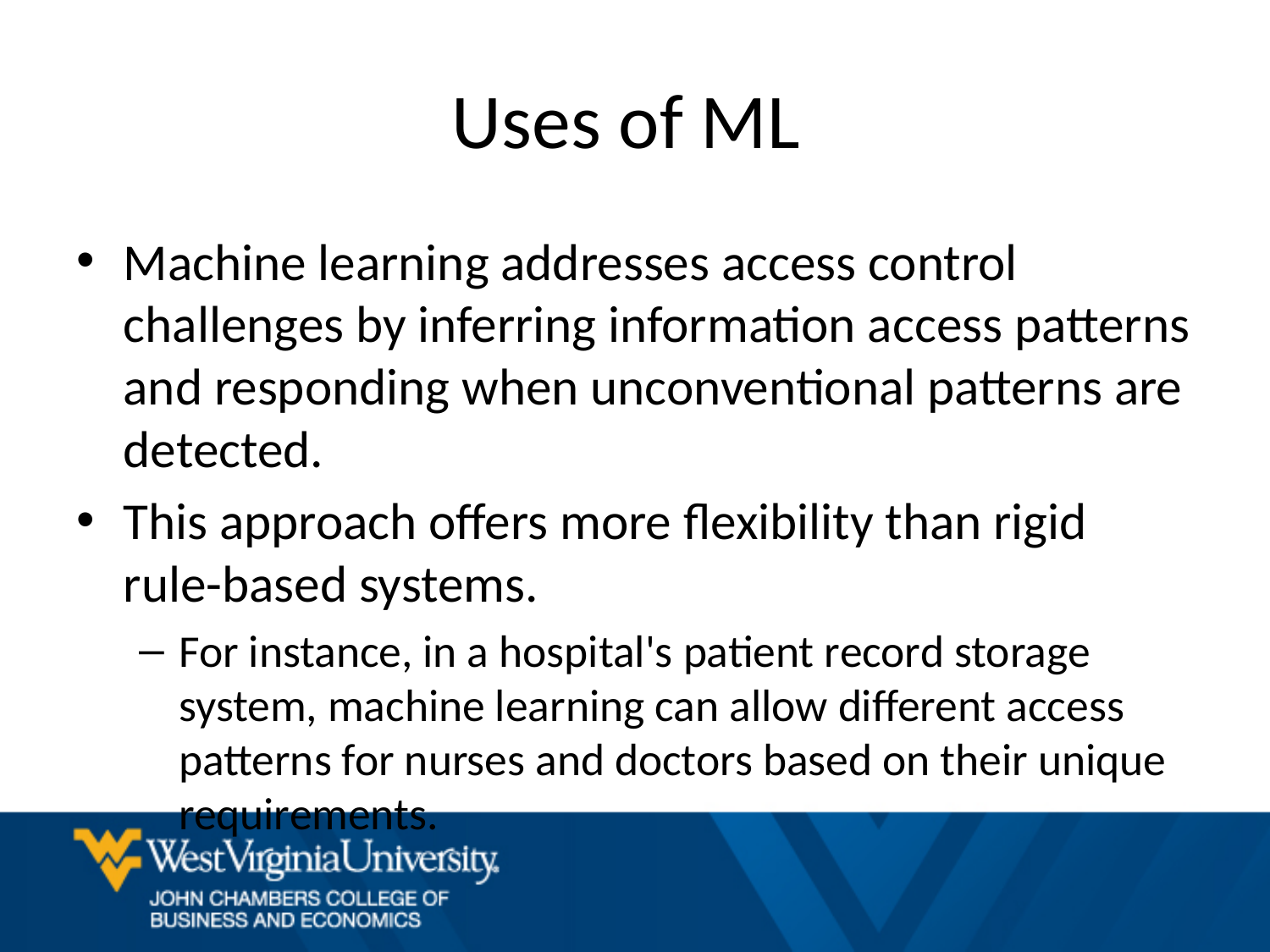

# Uses of ML
Machine learning addresses access control challenges by inferring information access patterns and responding when unconventional patterns are detected.
This approach offers more flexibility than rigid rule-based systems.
For instance, in a hospital's patient record storage system, machine learning can allow different access patterns for nurses and doctors based on their unique requirements.